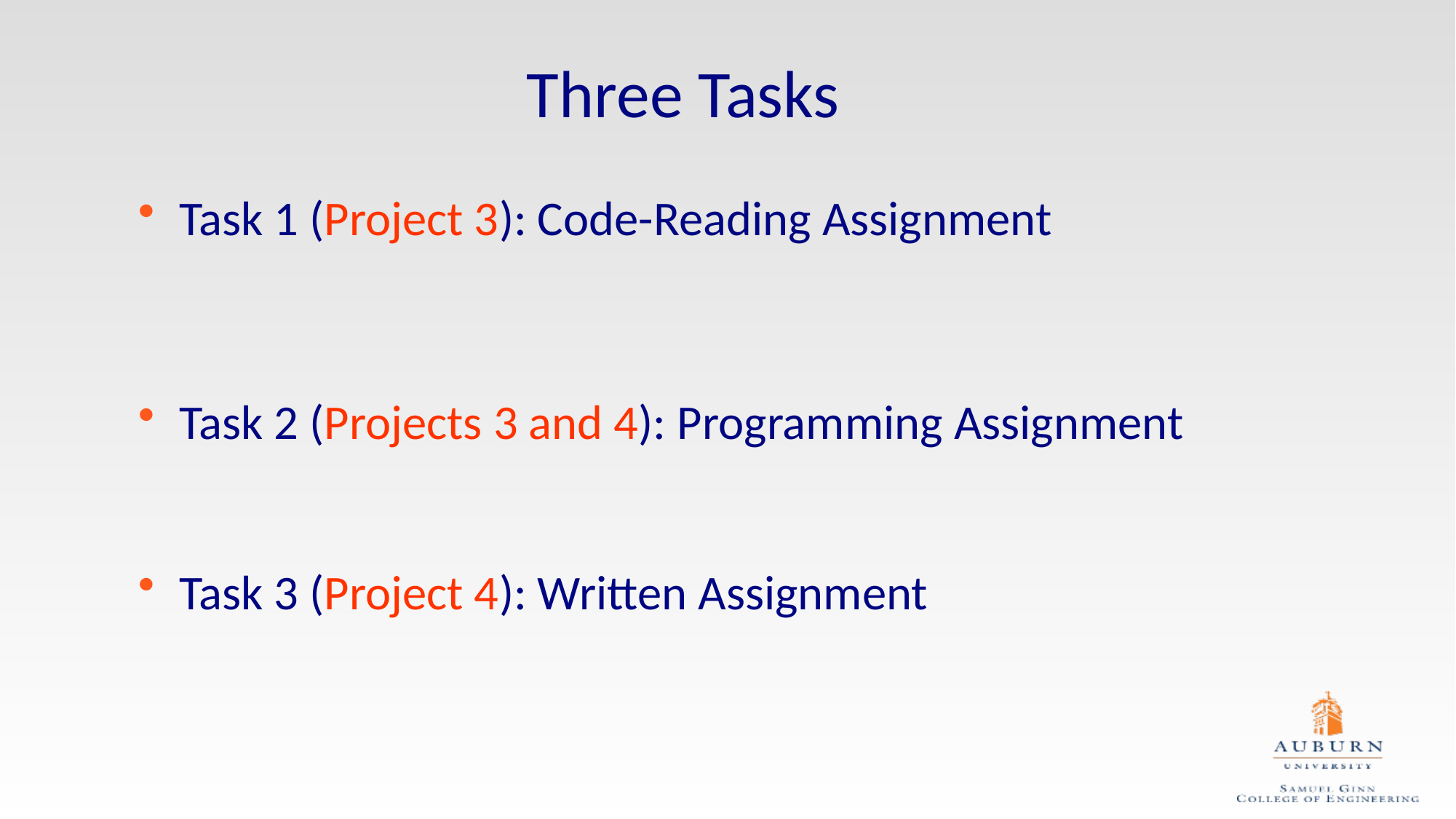

# Three Tasks
Task 1 (Project 3): Code-Reading Assignment

Task 2 (Projects 3 and 4): Programming Assignment

Task 3 (Project 4): Written Assignment